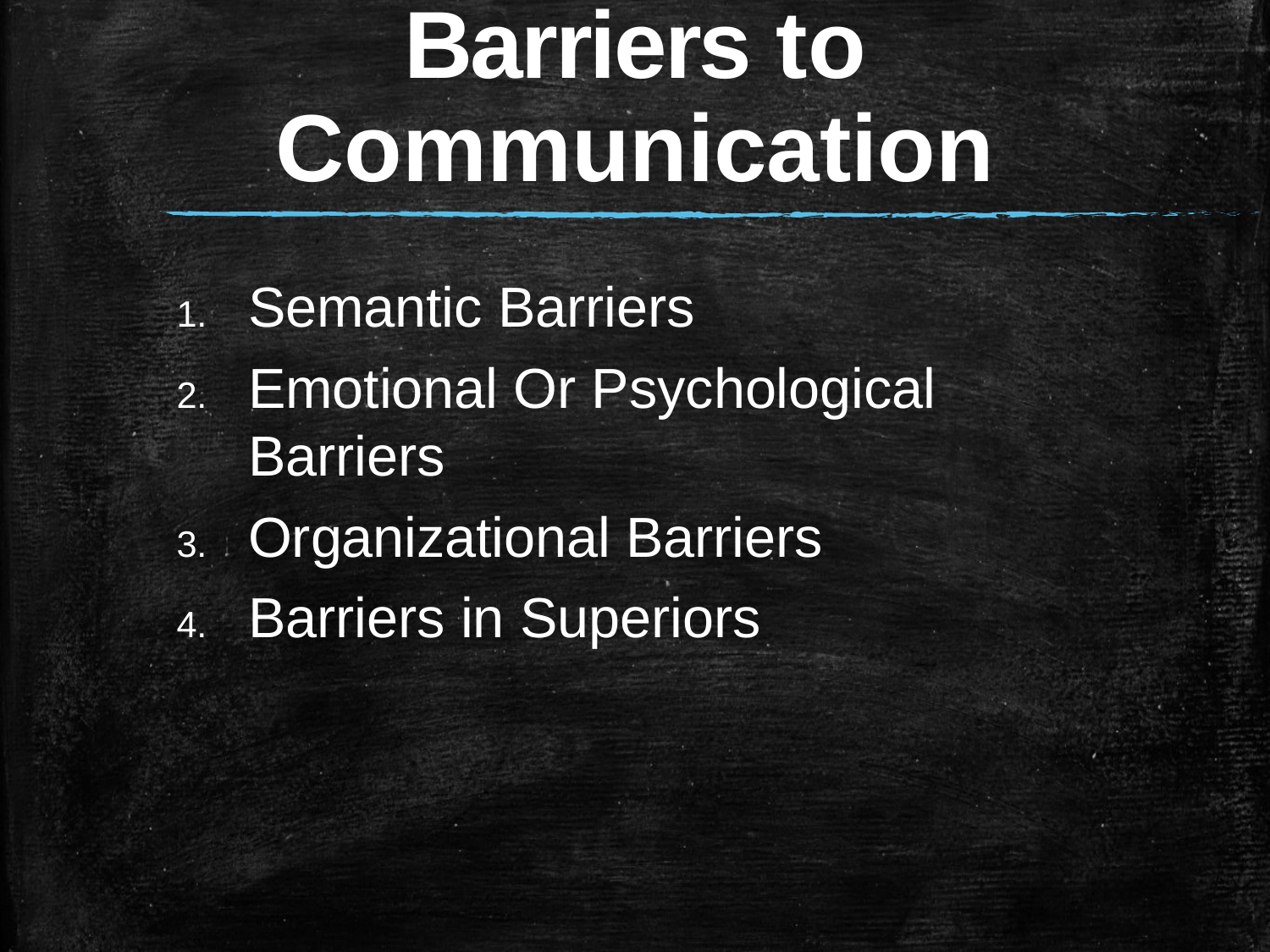

# Barriers to Communication
Semantic Barriers
Emotional Or Psychological Barriers
Organizational Barriers
Barriers in Superiors